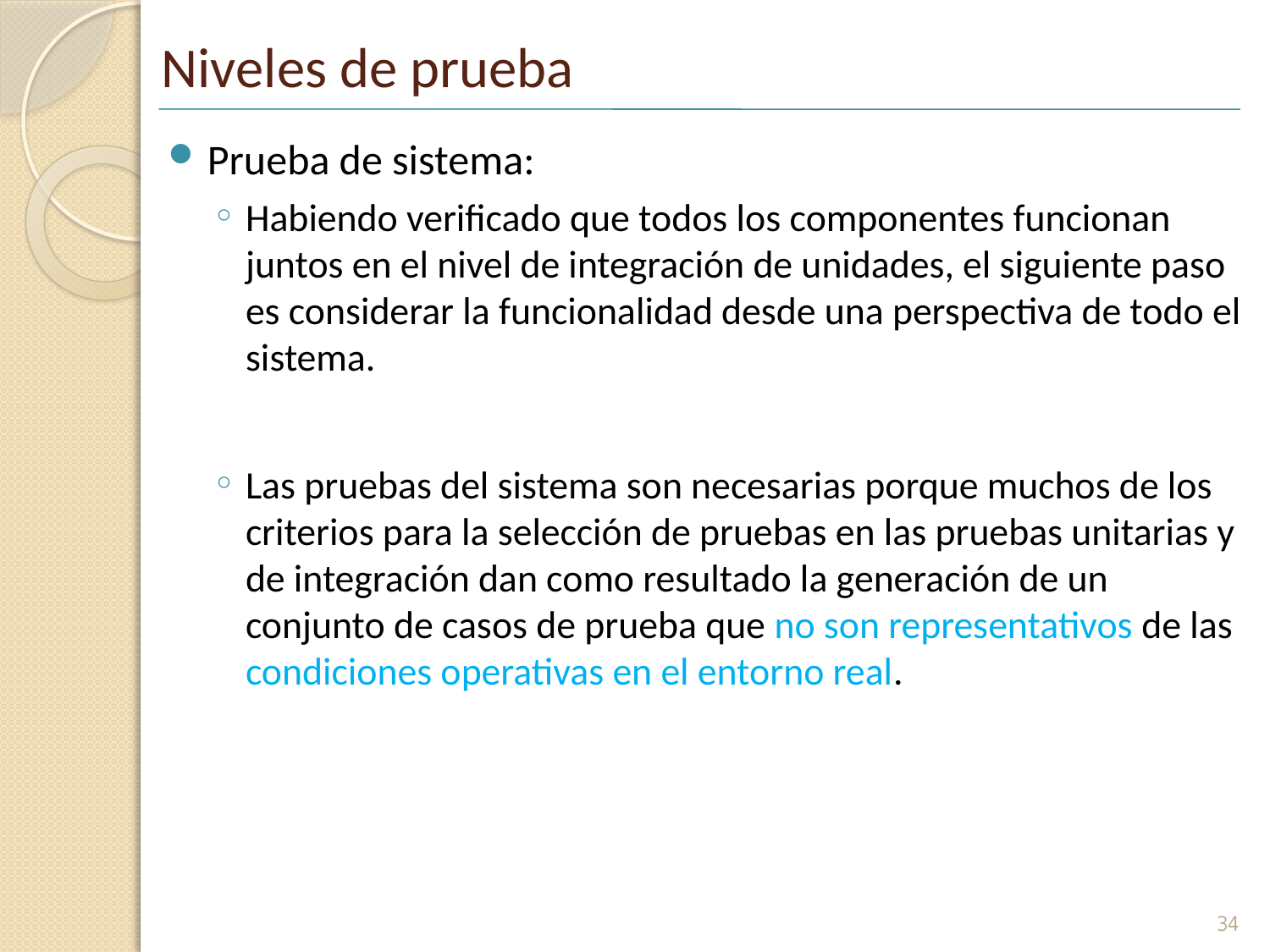

# Niveles de prueba
Prueba de sistema:
Habiendo verificado que todos los componentes funcionan juntos en el nivel de integración de unidades, el siguiente paso es considerar la funcionalidad desde una perspectiva de todo el sistema.

Las pruebas del sistema son necesarias porque muchos de los criterios para la selección de pruebas en las pruebas unitarias y de integración dan como resultado la generación de un conjunto de casos de prueba que no son representativos de las condiciones operativas en el entorno real.
34